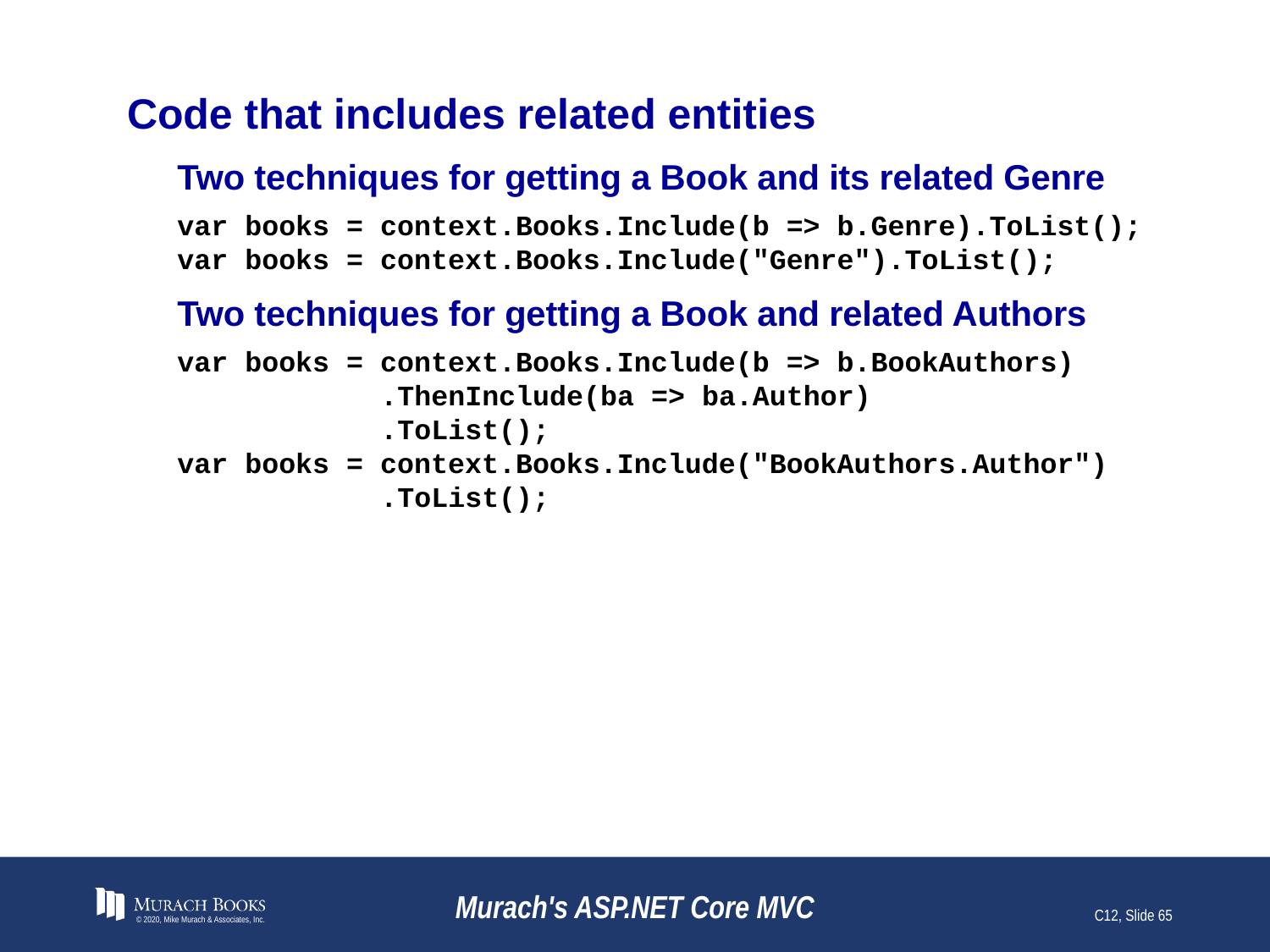

# Code that includes related entities
Two techniques for getting a Book and its related Genre
var books = context.Books.Include(b => b.Genre).ToList();
var books = context.Books.Include("Genre").ToList();
Two techniques for getting a Book and related Authors
var books = context.Books.Include(b => b.BookAuthors)
            .ThenInclude(ba => ba.Author)
            .ToList();
var books = context.Books.Include("BookAuthors.Author")
            .ToList();

© 2020, Mike Murach & Associates, Inc.
Murach's ASP.NET Core MVC

C12, Slide 65